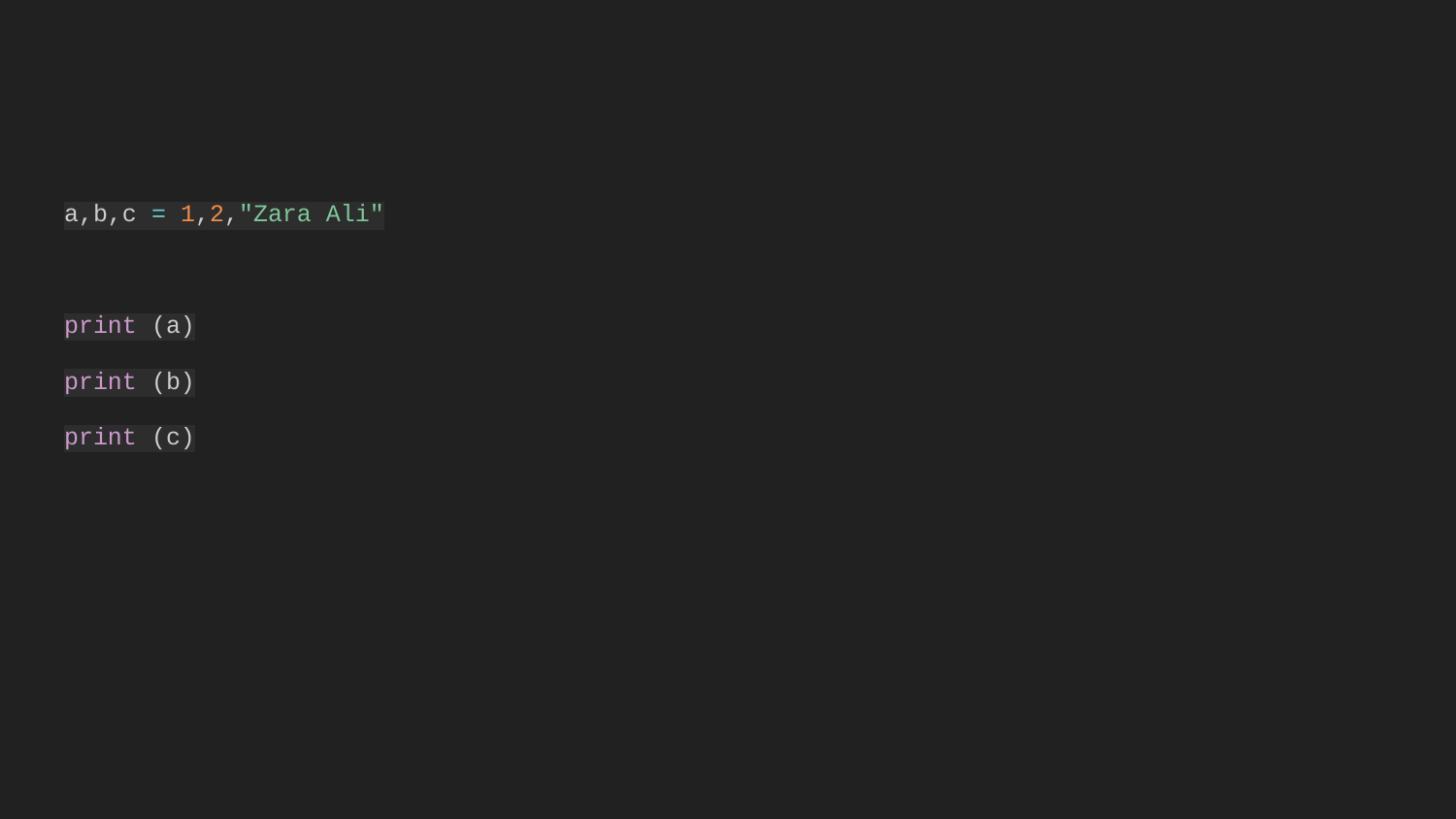

#
a,b,c = 1,2,"Zara Ali"

print (a)
print (b)
print (c)